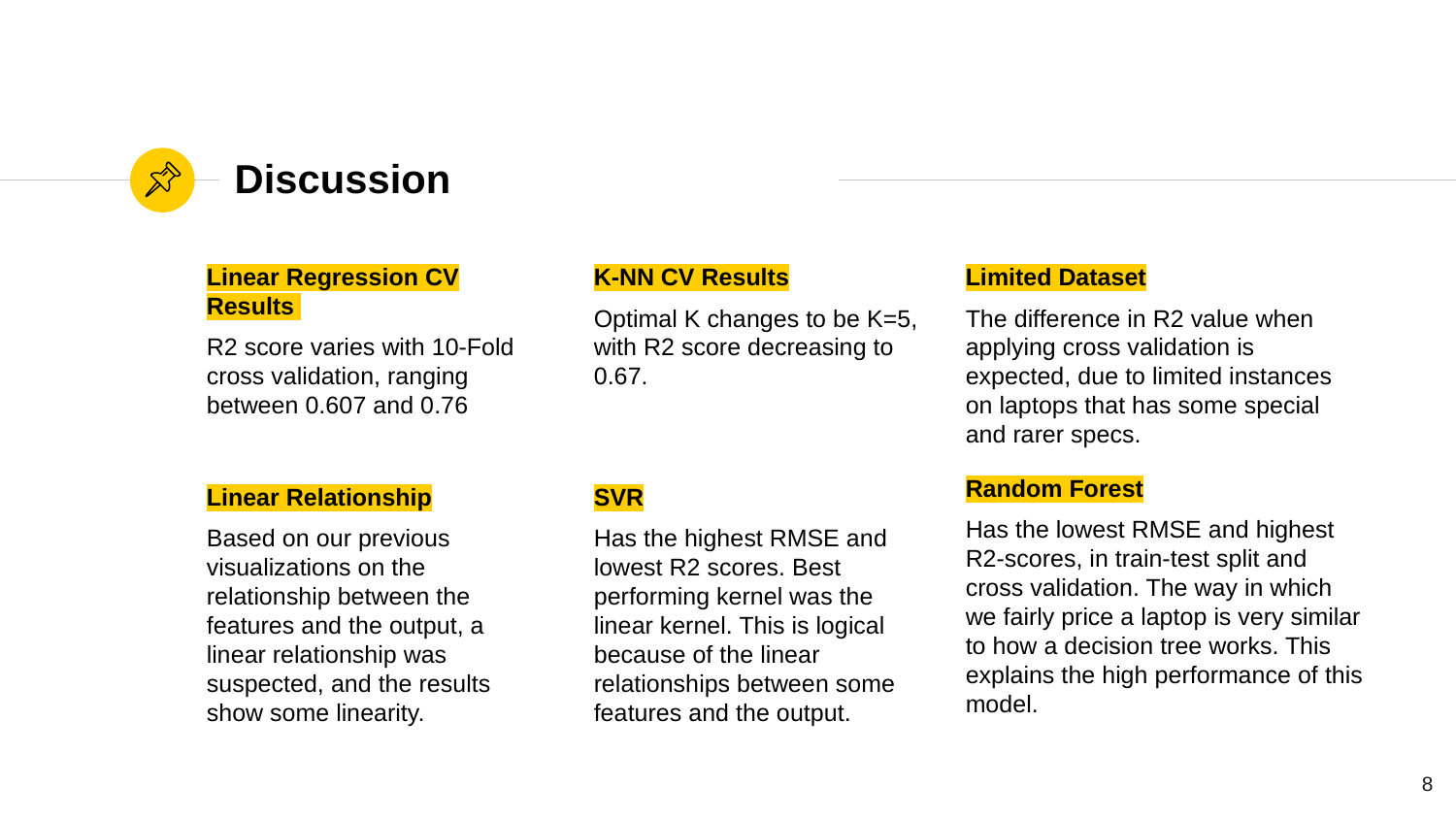

# Discussion

Linear Regression CV Results
R2 score varies with 10-Fold cross validation, ranging between 0.607 and 0.76
K-NN CV Results
Optimal K changes to be K=5, with R2 score decreasing to 0.67.
Limited Dataset
The difference in R2 value when applying cross validation is expected, due to limited instances on laptops that has some special and rarer specs.

Random Forest
Has the lowest RMSE and highest R2-scores, in train-test split and cross validation. The way in which we fairly price a laptop is very similar to how a decision tree works. This explains the high performance of this model.
Linear Relationship
Based on our previous visualizations on the relationship between the features and the output, a linear relationship was suspected, and the results show some linearity.
SVR
Has the highest RMSE and lowest R2 scores. Best performing kernel was the linear kernel. This is logical because of the linear relationships between some features and the output.
8